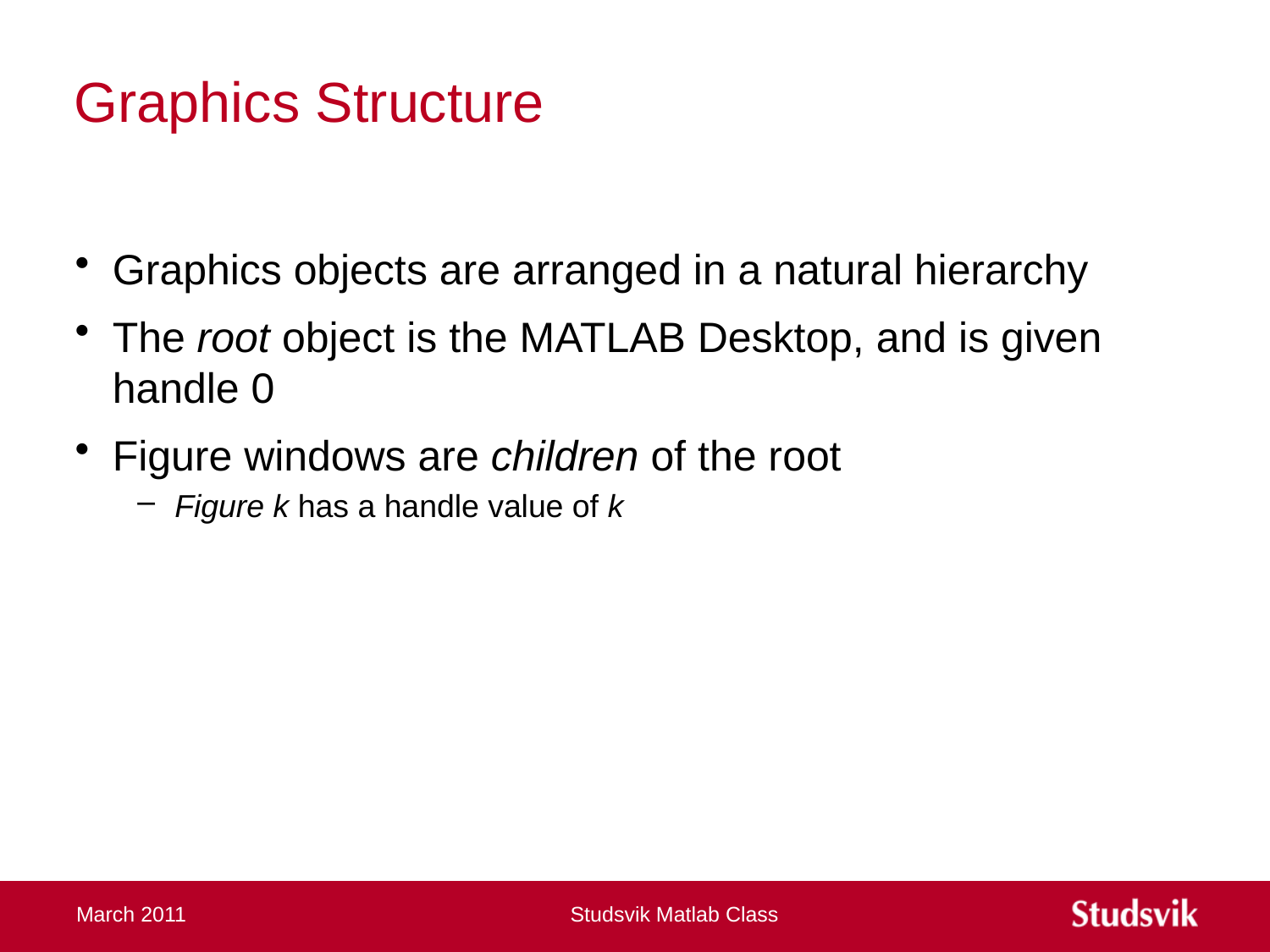

# Graphics Structure
Graphics objects are arranged in a natural hierarchy
The root object is the MATLAB Desktop, and is given handle 0
Figure windows are children of the root
Figure k has a handle value of k
March 2011
Studsvik Matlab Class